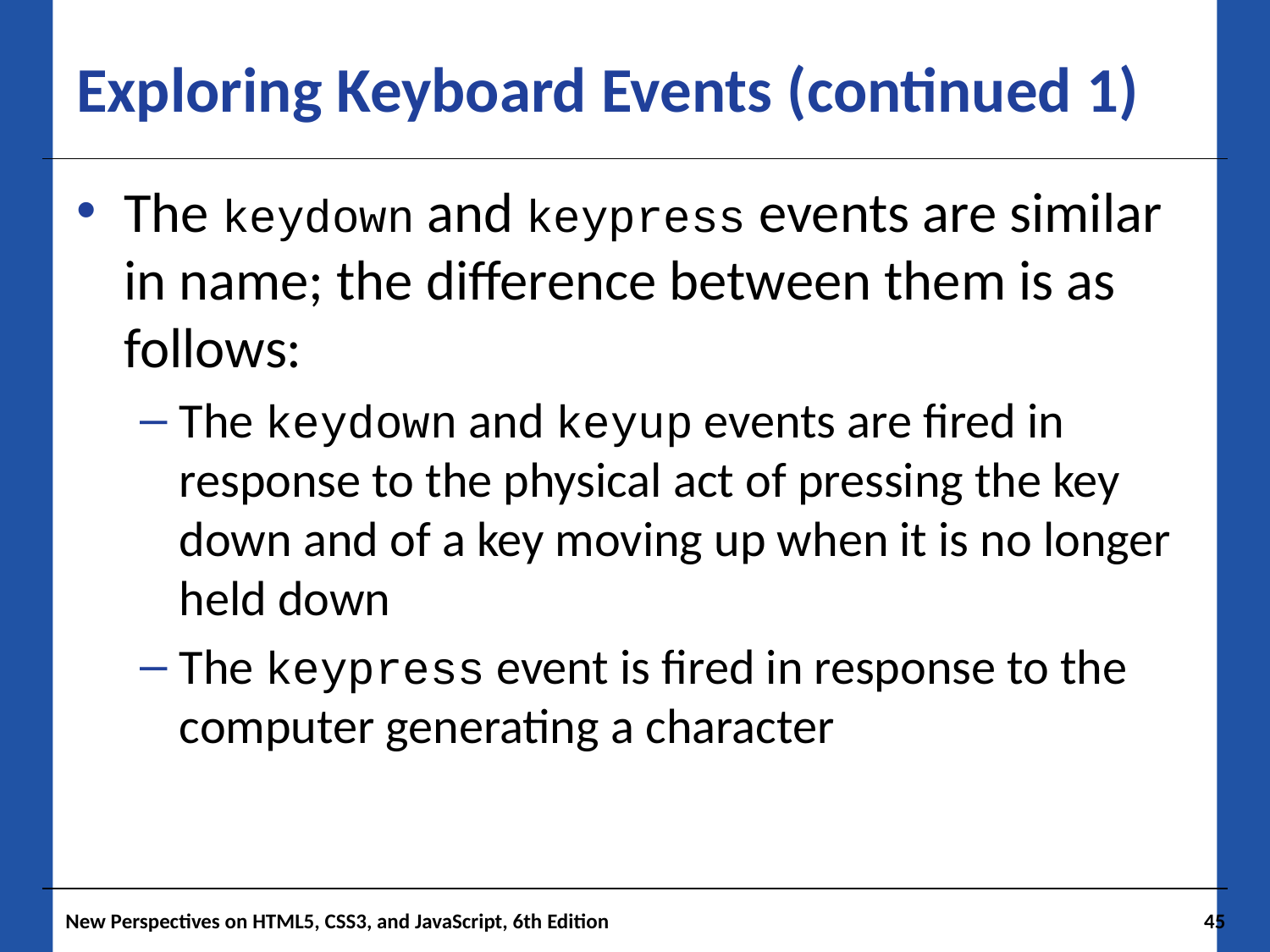

# Exploring Keyboard Events (continued 1)
The keydown and keypress events are similar in name; the difference between them is as follows:
The keydown and keyup events are fired in response to the physical act of pressing the key down and of a key moving up when it is no longer held down
The keypress event is fired in response to the computer generating a character
New Perspectives on HTML5, CSS3, and JavaScript, 6th Edition
45